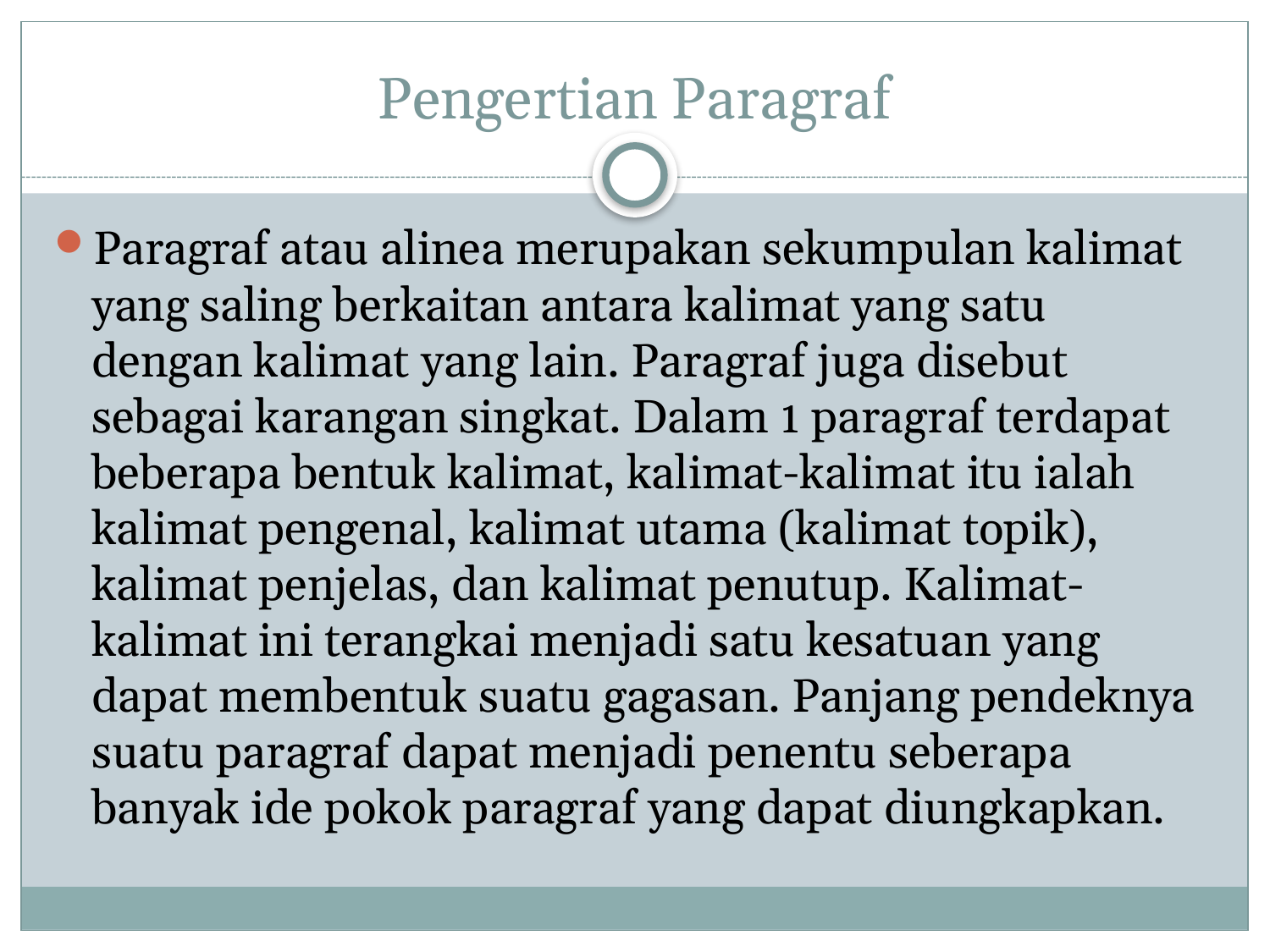

# Pengertian Paragraf
Paragraf atau alinea merupakan sekumpulan kalimat yang saling berkaitan antara kalimat yang satu dengan kalimat yang lain. Paragraf juga disebut sebagai karangan singkat. Dalam 1 paragraf terdapat beberapa bentuk kalimat, kalimat-kalimat itu ialah kalimat pengenal, kalimat utama (kalimat topik), kalimat penjelas, dan kalimat penutup. Kalimat-kalimat ini terangkai menjadi satu kesatuan yang dapat membentuk suatu gagasan. Panjang pendeknya suatu paragraf dapat menjadi penentu seberapa banyak ide pokok paragraf yang dapat diungkapkan.